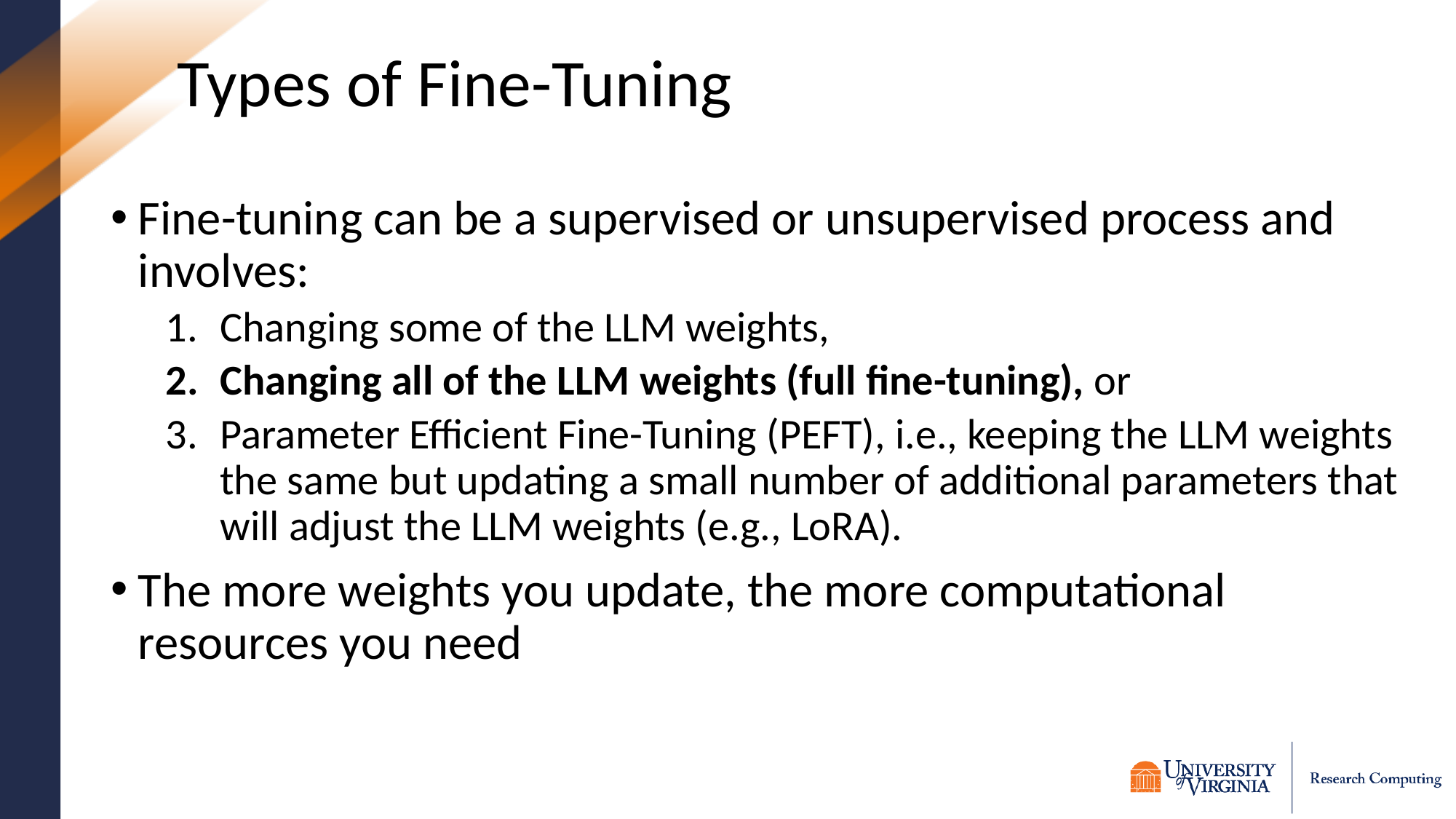

# Types of Fine-Tuning
Fine-tuning can be a supervised or unsupervised process and involves:
Changing some of the LLM weights,
Changing all of the LLM weights (full fine-tuning), or
Parameter Efficient Fine-Tuning (PEFT), i.e., keeping the LLM weights the same but updating a small number of additional parameters that will adjust the LLM weights (e.g., LoRA).
The more weights you update, the more computational resources you need